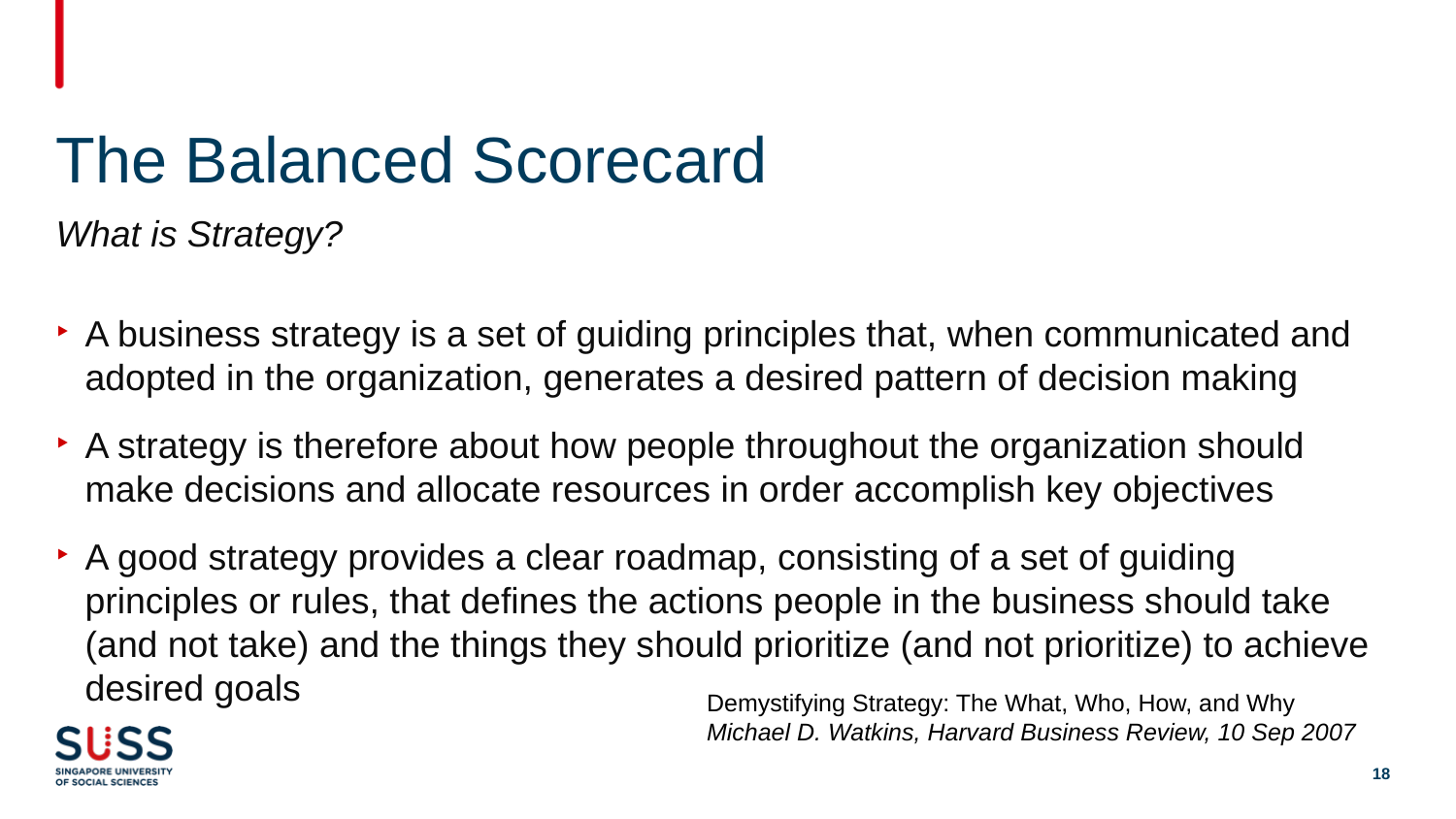

# The Balanced Scorecard
What is Strategy?
A business strategy is a set of guiding principles that, when communicated and adopted in the organization, generates a desired pattern of decision making
A strategy is therefore about how people throughout the organization should make decisions and allocate resources in order accomplish key objectives
A good strategy provides a clear roadmap, consisting of a set of guiding principles or rules, that defines the actions people in the business should take (and not take) and the things they should prioritize (and not prioritize) to achieve desired goals
Demystifying Strategy: The What, Who, How, and Why
Michael D. Watkins, Harvard Business Review, 10 Sep 2007